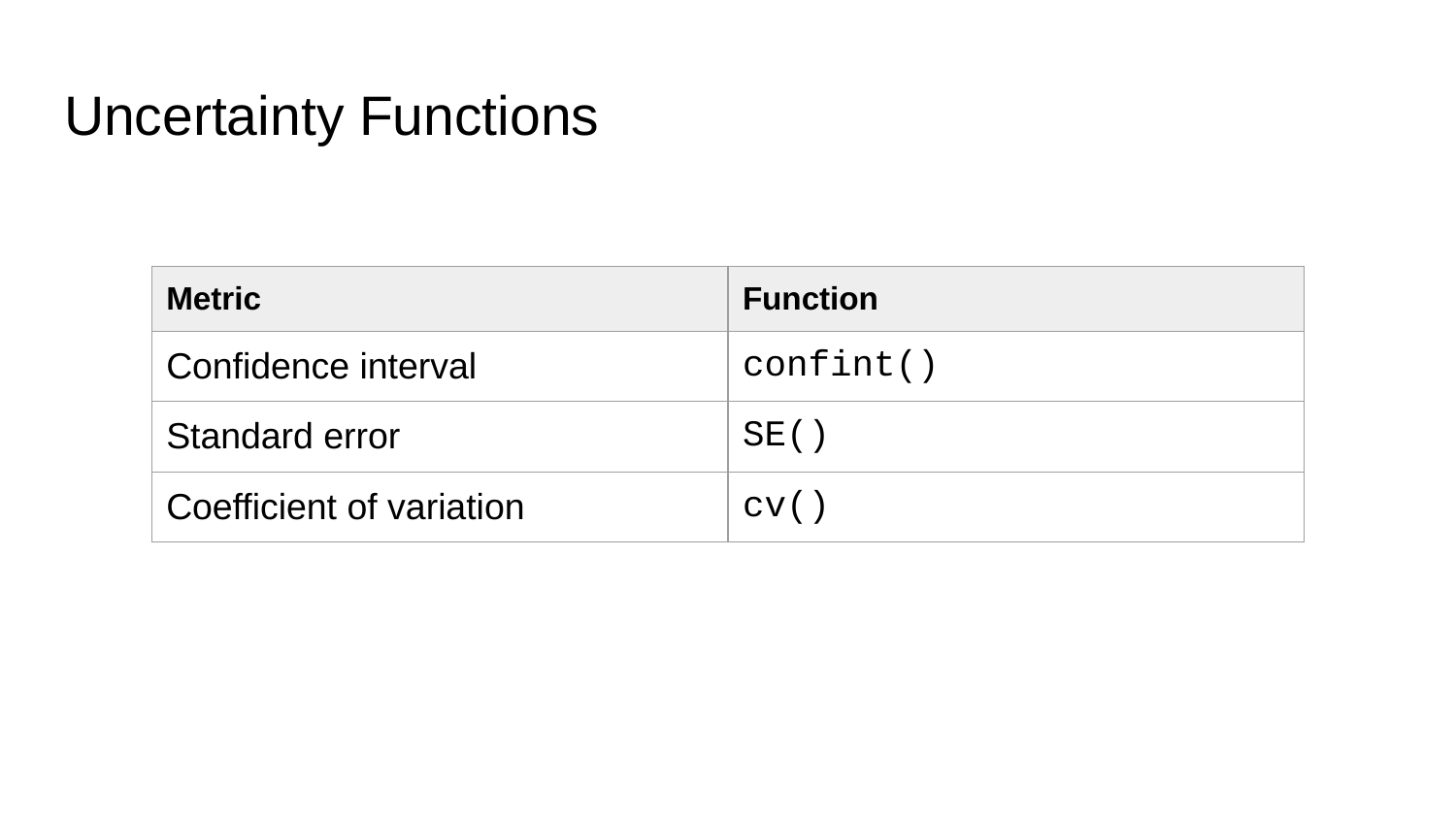

# Uncertainty Functions
| Metric | Function |
| --- | --- |
| Confidence interval | confint() |
| Standard error | SE() |
| Coefficient of variation | cv() |